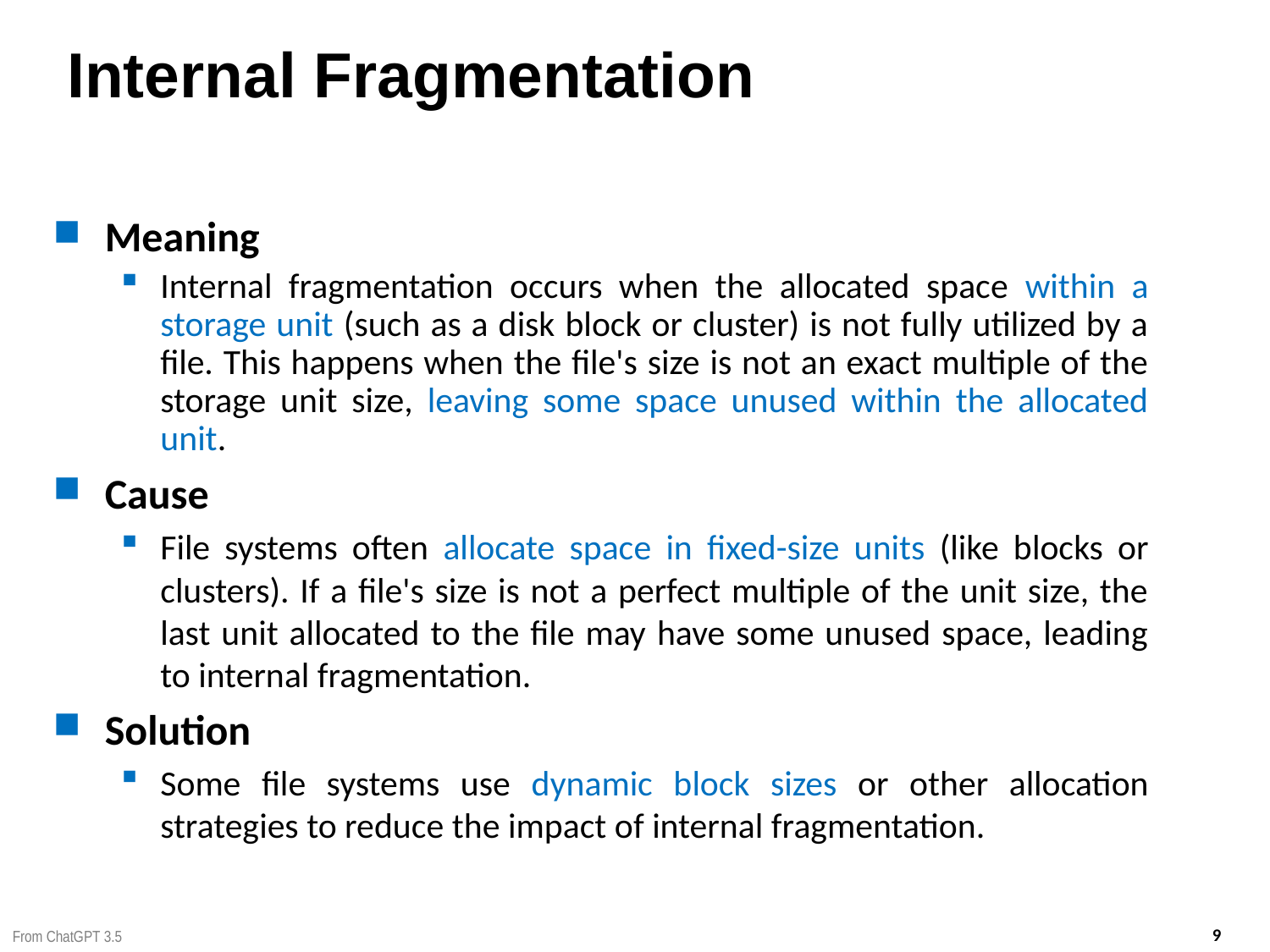

# Internal Fragmentation
Meaning
Internal fragmentation occurs when the allocated space within a storage unit (such as a disk block or cluster) is not fully utilized by a file. This happens when the file's size is not an exact multiple of the storage unit size, leaving some space unused within the allocated unit.
Cause
File systems often allocate space in fixed-size units (like blocks or clusters). If a file's size is not a perfect multiple of the unit size, the last unit allocated to the file may have some unused space, leading to internal fragmentation.
Solution
Some file systems use dynamic block sizes or other allocation strategies to reduce the impact of internal fragmentation.

From ChatGPT 3.5